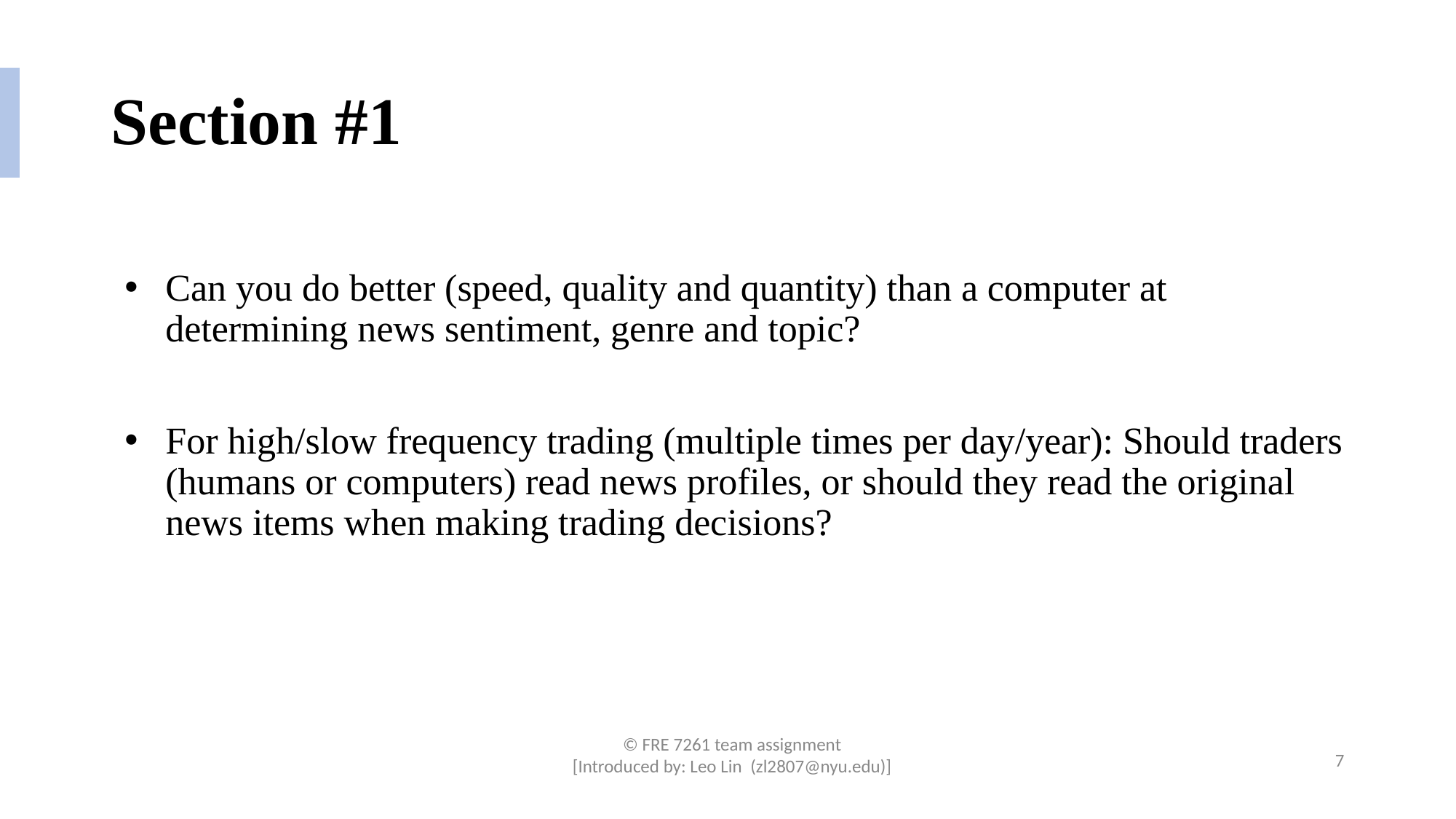

# Section #1

Can you do better (speed, quality and quantity) than a computer at determining news sentiment, genre and topic?

For high/slow frequency trading (multiple times per day/year): Should traders (humans or computers) read news profiles, or should they read the original news items when making trading decisions?

© FRE 7261 team assignment
[Introduced by: Leo Lin  (zl2807@nyu.edu)]
7